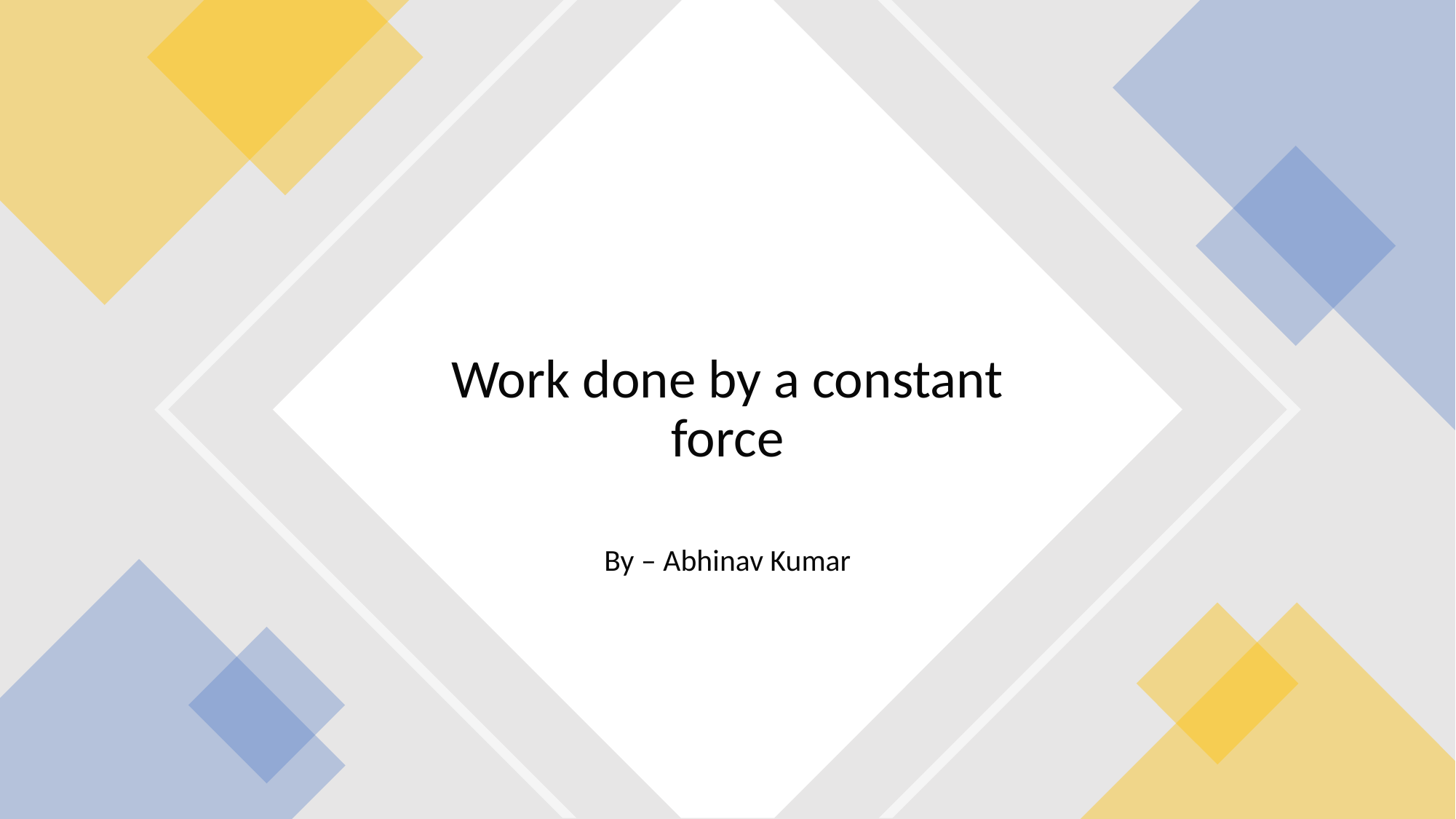

# Work done by a constant force
By – Abhinav Kumar